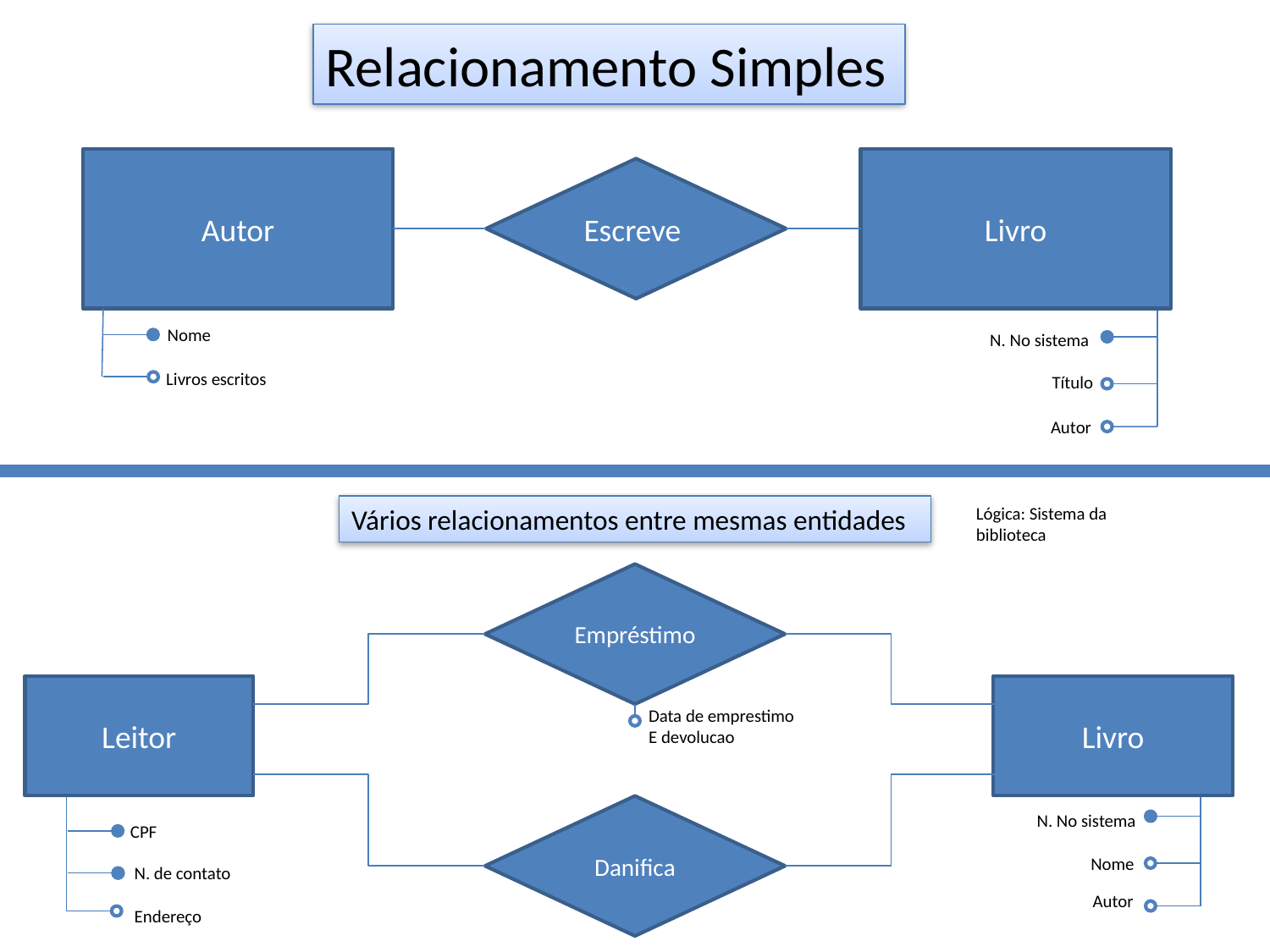

Relacionamento Simples
Autor
Livro
Escreve
Nome
N. No sistema

Livros escritos
Título

Autor

Vários relacionamentos entre mesmas entidades
Lógica: Sistema da biblioteca
Empréstimo
Leitor
Livro
Data de emprestimo
E devolucao

N. No sistema

Nome

Autor
Danifica
CPF

N. de contato

Endereço